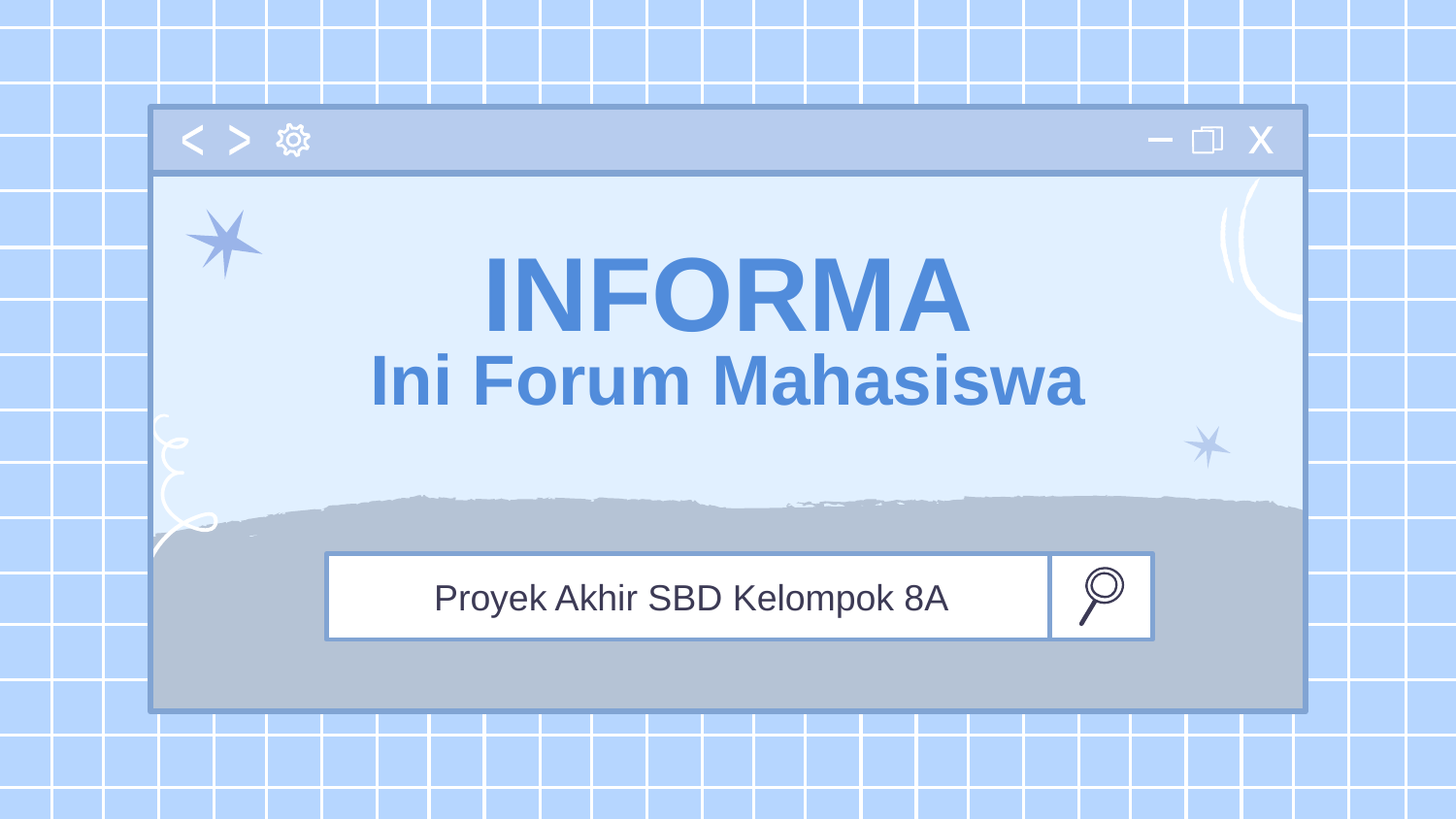

# INFORMA
Ini Forum Mahasiswa

Proyek Akhir SBD Kelompok 8A